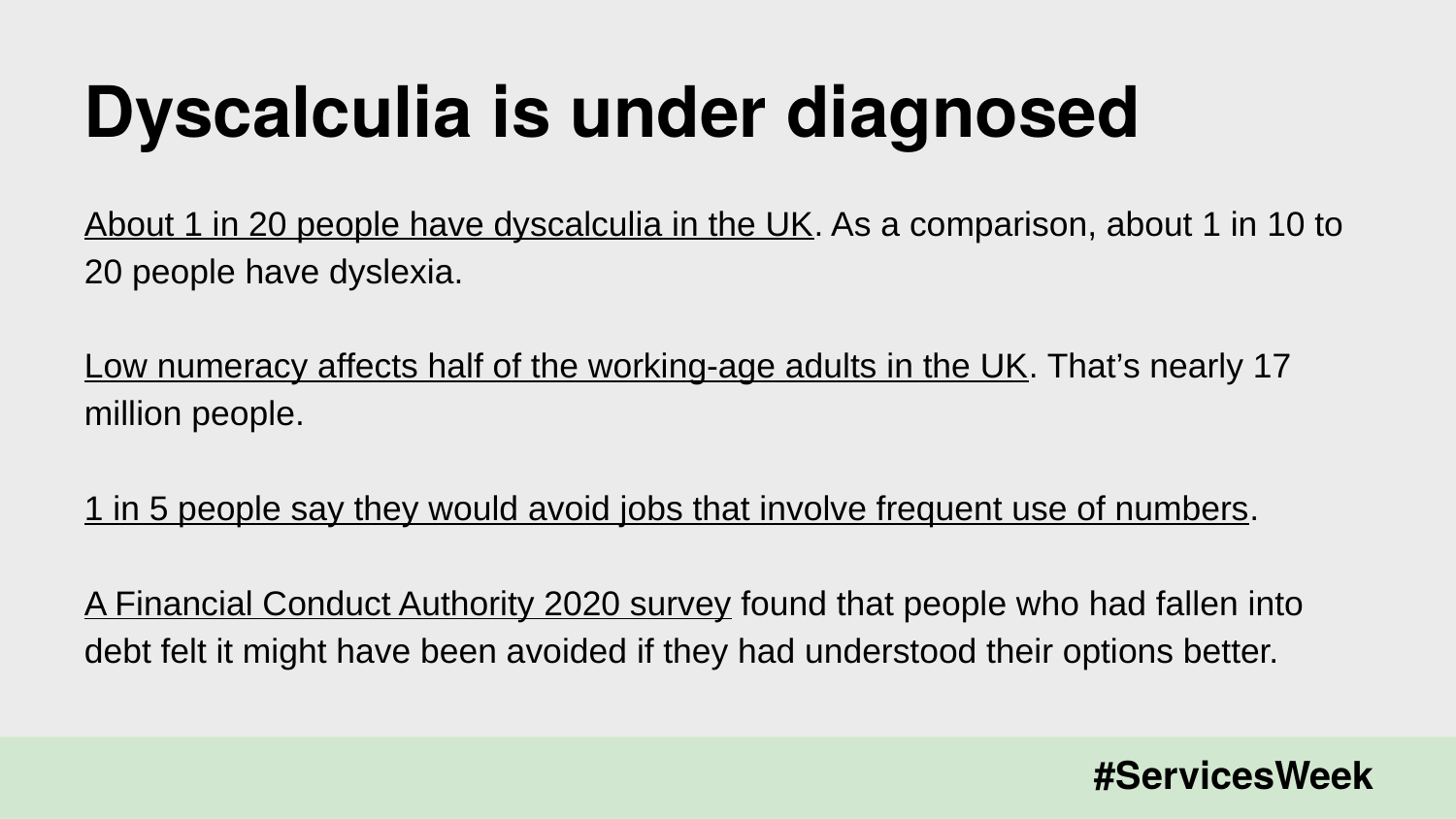

# Dyscalculia is under diagnosed

About 1 in 20 people have dyscalculia in the UK. As a comparison, about 1 in 10 to 20 people have dyslexia.

Low numeracy affects half of the working-age adults in the UK. That’s nearly 17 million people.

1 in 5 people say they would avoid jobs that involve frequent use of numbers.

A Financial Conduct Authority 2020 survey found that people who had fallen into debt felt it might have been avoided if they had understood their options better.